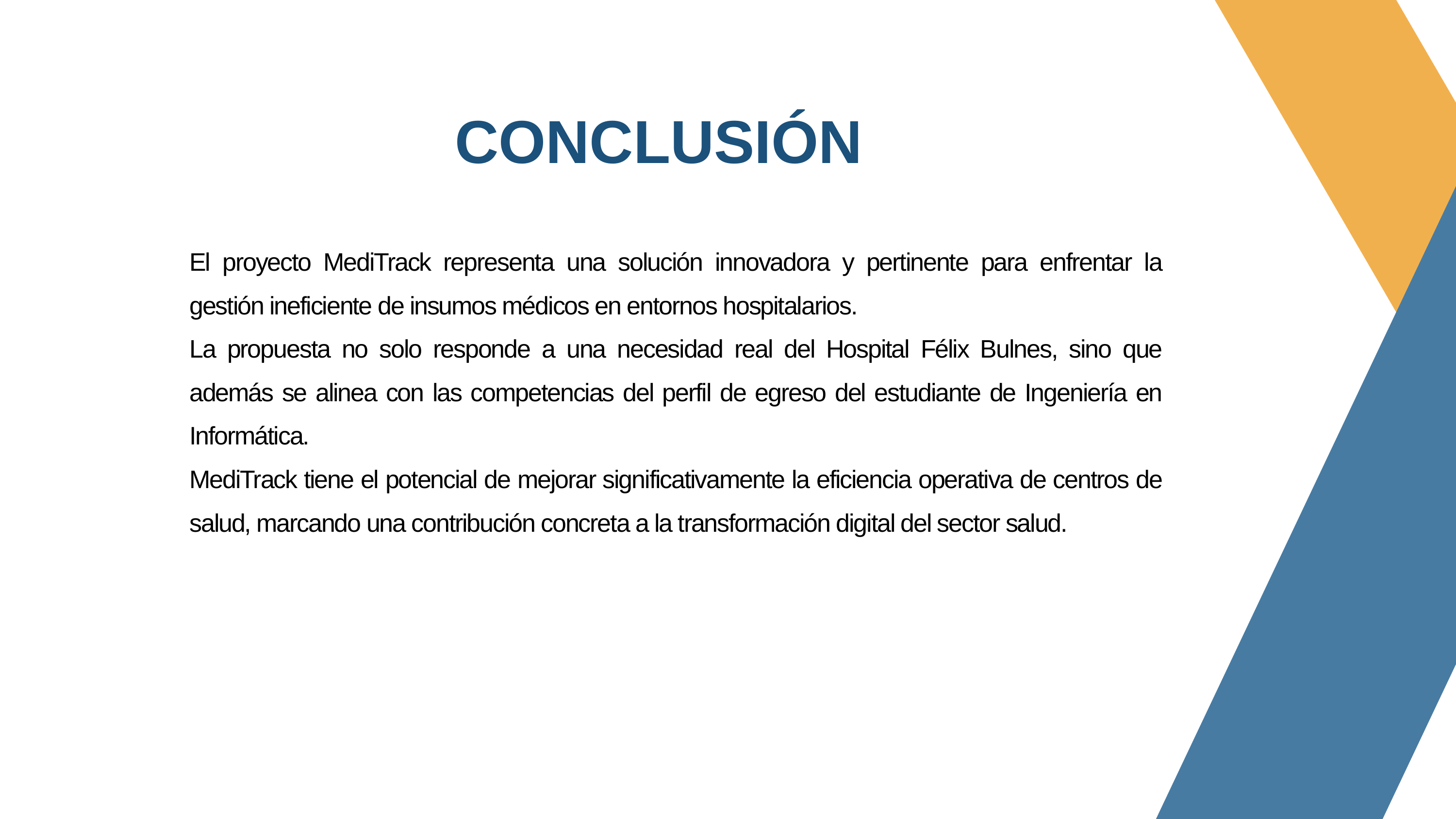

CONCLUSIÓN
El proyecto MediTrack representa una solución innovadora y pertinente para enfrentar la gestión ineficiente de insumos médicos en entornos hospitalarios.
La propuesta no solo responde a una necesidad real del Hospital Félix Bulnes, sino que además se alinea con las competencias del perfil de egreso del estudiante de Ingeniería en Informática.
MediTrack tiene el potencial de mejorar significativamente la eficiencia operativa de centros de salud, marcando una contribución concreta a la transformación digital del sector salud.